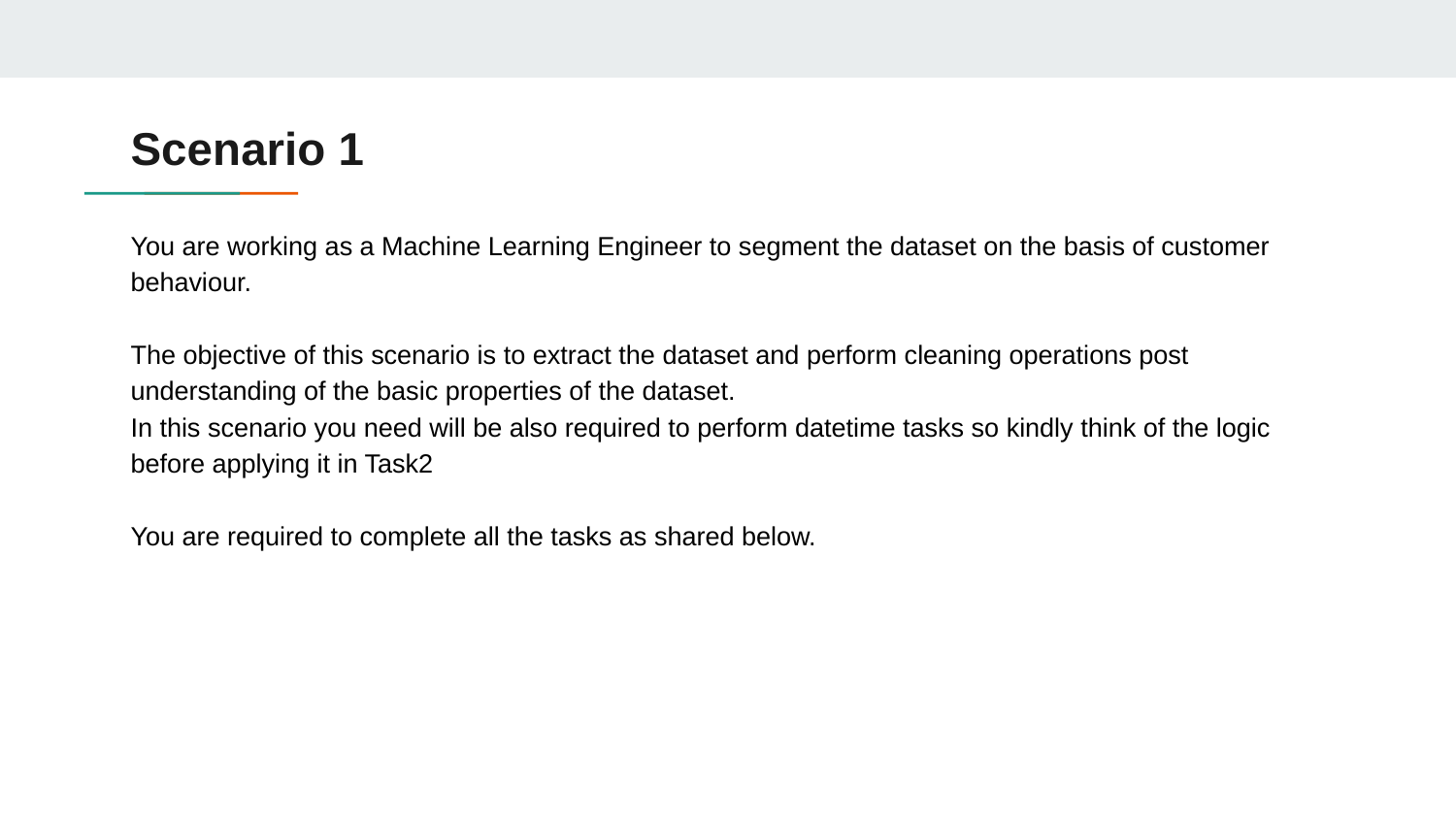

# Scenario 1
You are working as a Machine Learning Engineer to segment the dataset on the basis of customer behaviour.

The objective of this scenario is to extract the dataset and perform cleaning operations post understanding of the basic properties of the dataset.
In this scenario you need will be also required to perform datetime tasks so kindly think of the logic before applying it in Task2

You are required to complete all the tasks as shared below.